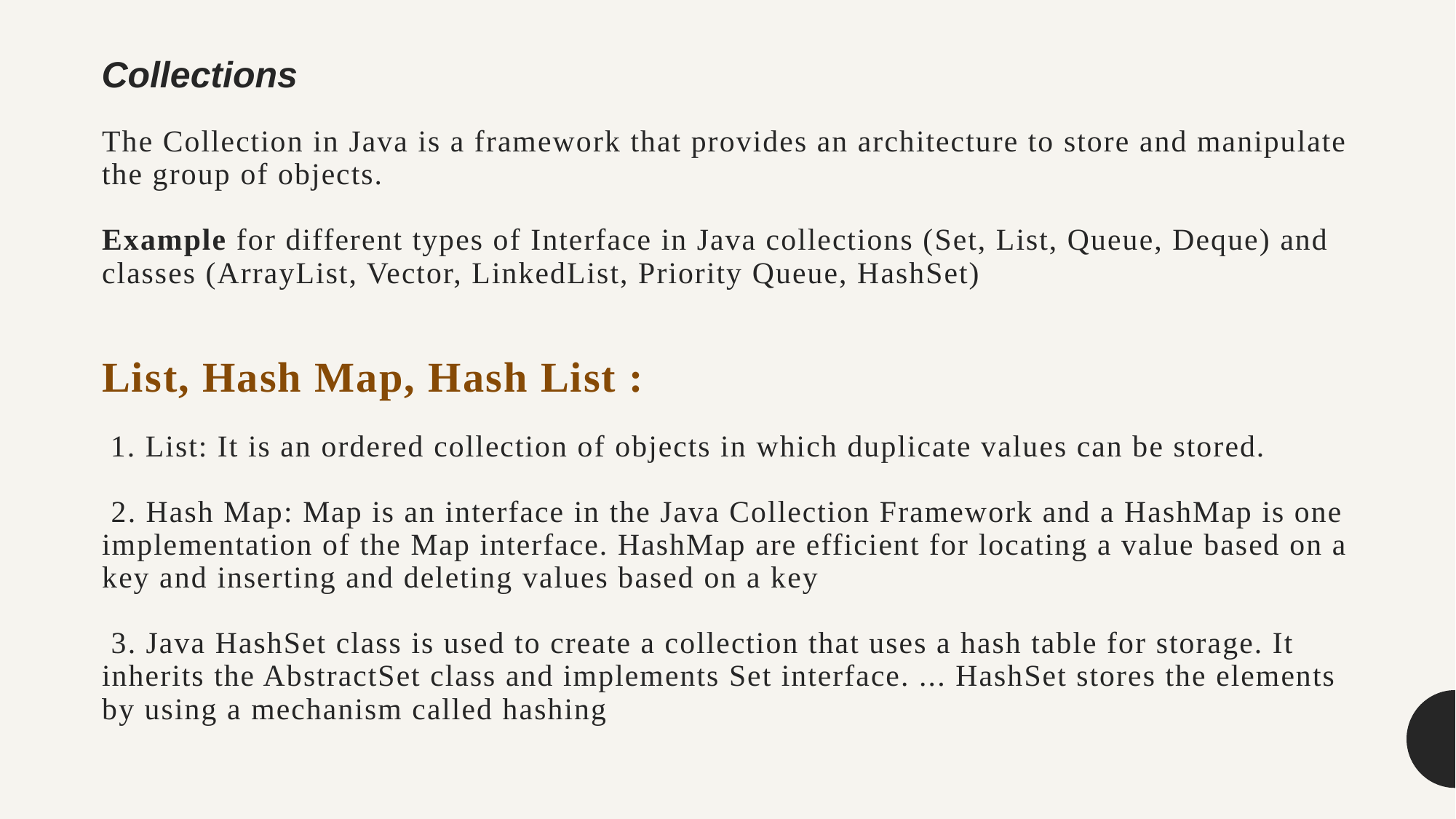

Collections
# The Collection in Java is a framework that provides an architecture to store and manipulate the group of objects. Example for different types of Interface in Java collections (Set, List, Queue, Deque) and classes (ArrayList, Vector, LinkedList, Priority Queue, HashSet) List, Hash Map, Hash List : 1. List: It is an ordered collection of objects in which duplicate values can be stored. 2. Hash Map: Map is an interface in the Java Collection Framework and a HashMap is one implementation of the Map interface. HashMap are efficient for locating a value based on a key and inserting and deleting values based on a key 3. Java HashSet class is used to create a collection that uses a hash table for storage. It inherits the AbstractSet class and implements Set interface. ... HashSet stores the elements by using a mechanism called hashing